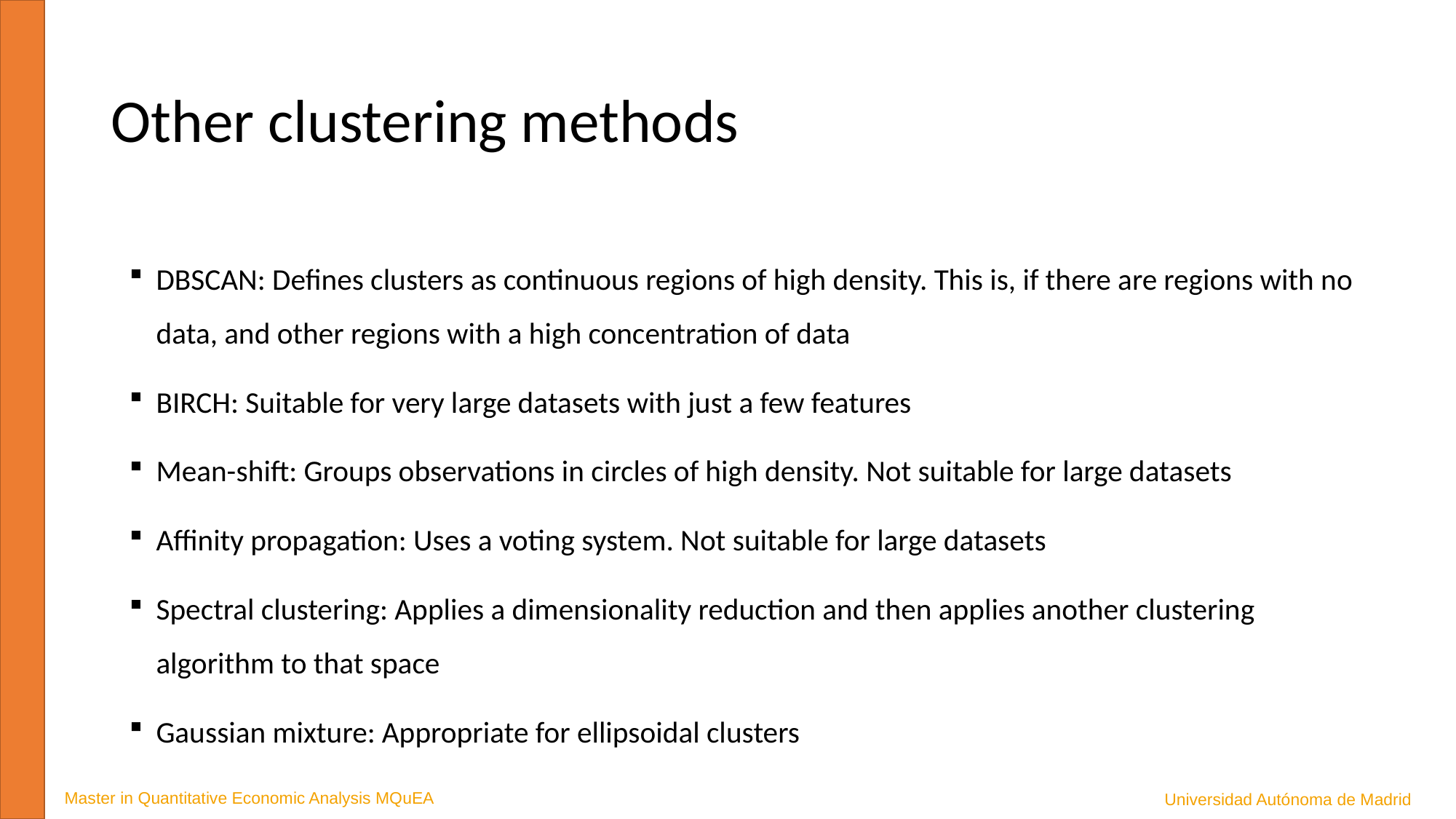

# Other clustering methods
DBSCAN: Defines clusters as continuous regions of high density. This is, if there are regions with no data, and other regions with a high concentration of data
BIRCH: Suitable for very large datasets with just a few features
Mean-shift: Groups observations in circles of high density. Not suitable for large datasets
Affinity propagation: Uses a voting system. Not suitable for large datasets
Spectral clustering: Applies a dimensionality reduction and then applies another clustering algorithm to that space
Gaussian mixture: Appropriate for ellipsoidal clusters
Master in Quantitative Economic Analysis MQuEA
Universidad Autónoma de Madrid